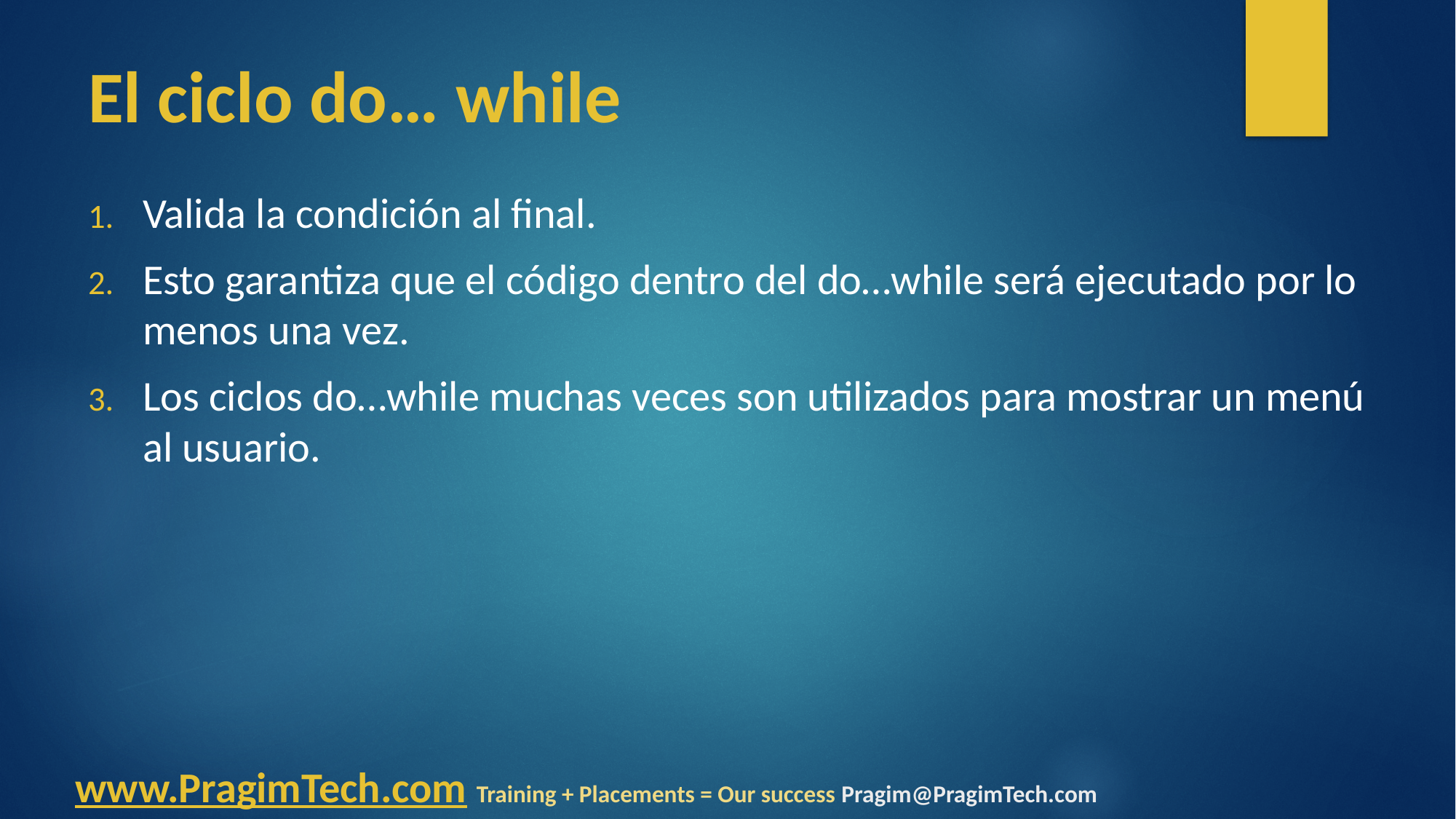

# El ciclo do… while
Valida la condición al final.
Esto garantiza que el código dentro del do…while será ejecutado por lo menos una vez.
Los ciclos do…while muchas veces son utilizados para mostrar un menú al usuario.
www.PragimTech.com Training + Placements = Our success Pragim@PragimTech.com